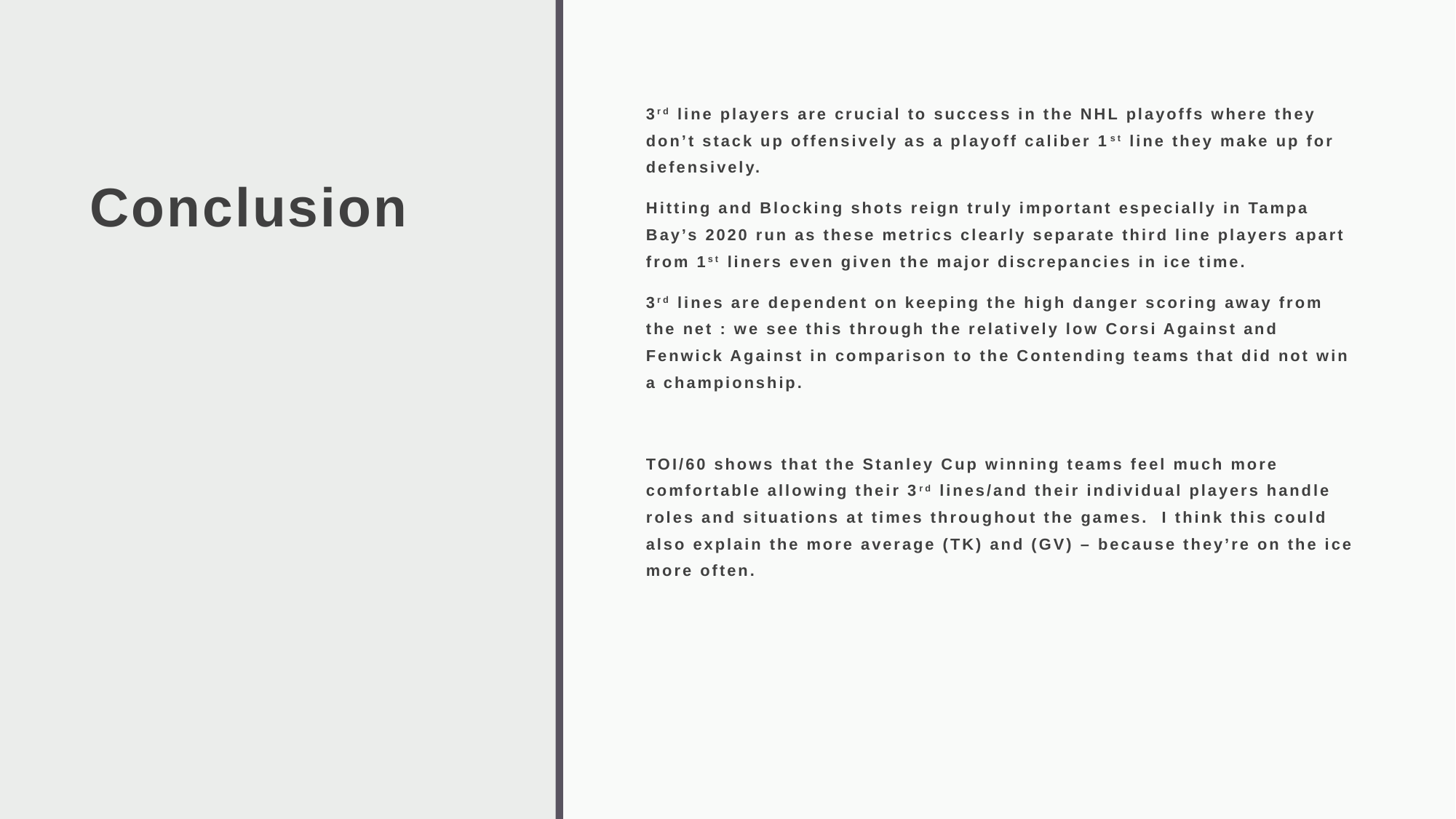

# Conclusion
3rd line players are crucial to success in the NHL playoffs where they don’t stack up offensively as a playoff caliber 1st line they make up for defensively.
Hitting and Blocking shots reign truly important especially in Tampa Bay’s 2020 run as these metrics clearly separate third line players apart from 1st liners even given the major discrepancies in ice time.
3rd lines are dependent on keeping the high danger scoring away from the net : we see this through the relatively low Corsi Against and Fenwick Against in comparison to the Contending teams that did not win a championship.

TOI/60 shows that the Stanley Cup winning teams feel much more comfortable allowing their 3rd lines/and their individual players handle roles and situations at times throughout the games.  I think this could also explain the more average (TK) and (GV) – because they’re on the ice more often.